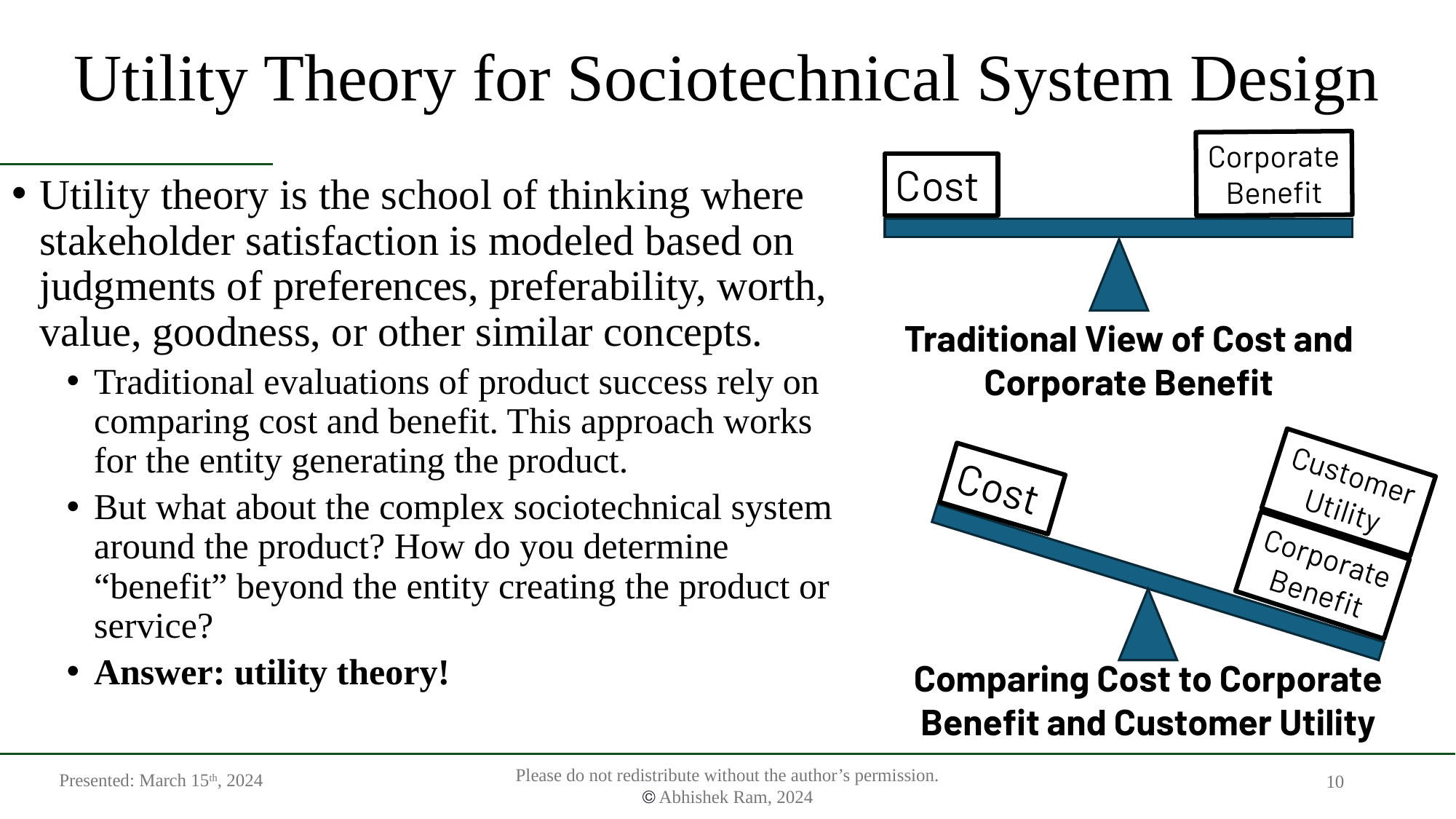

# Utility Theory for Sociotechnical System Design
Corporate Benefit
Cost
Utility theory is the school of thinking where stakeholder satisfaction is modeled based on judgments of preferences, preferability, worth, value, goodness, or other similar concepts.
Traditional evaluations of product success rely on comparing cost and benefit. This approach works for the entity generating the product.
But what about the complex sociotechnical system around the product? How do you determine “benefit” beyond the entity creating the product or service?
Answer: utility theory!

Traditional View of Cost and Corporate Benefit
Customer Utility
Cost
Corporate Benefit

Comparing Cost to Corporate Benefit and Customer Utility
Presented: March 15th, 2024
10
Please do not redistribute without the author’s permission.
© Abhishek Ram, 2024